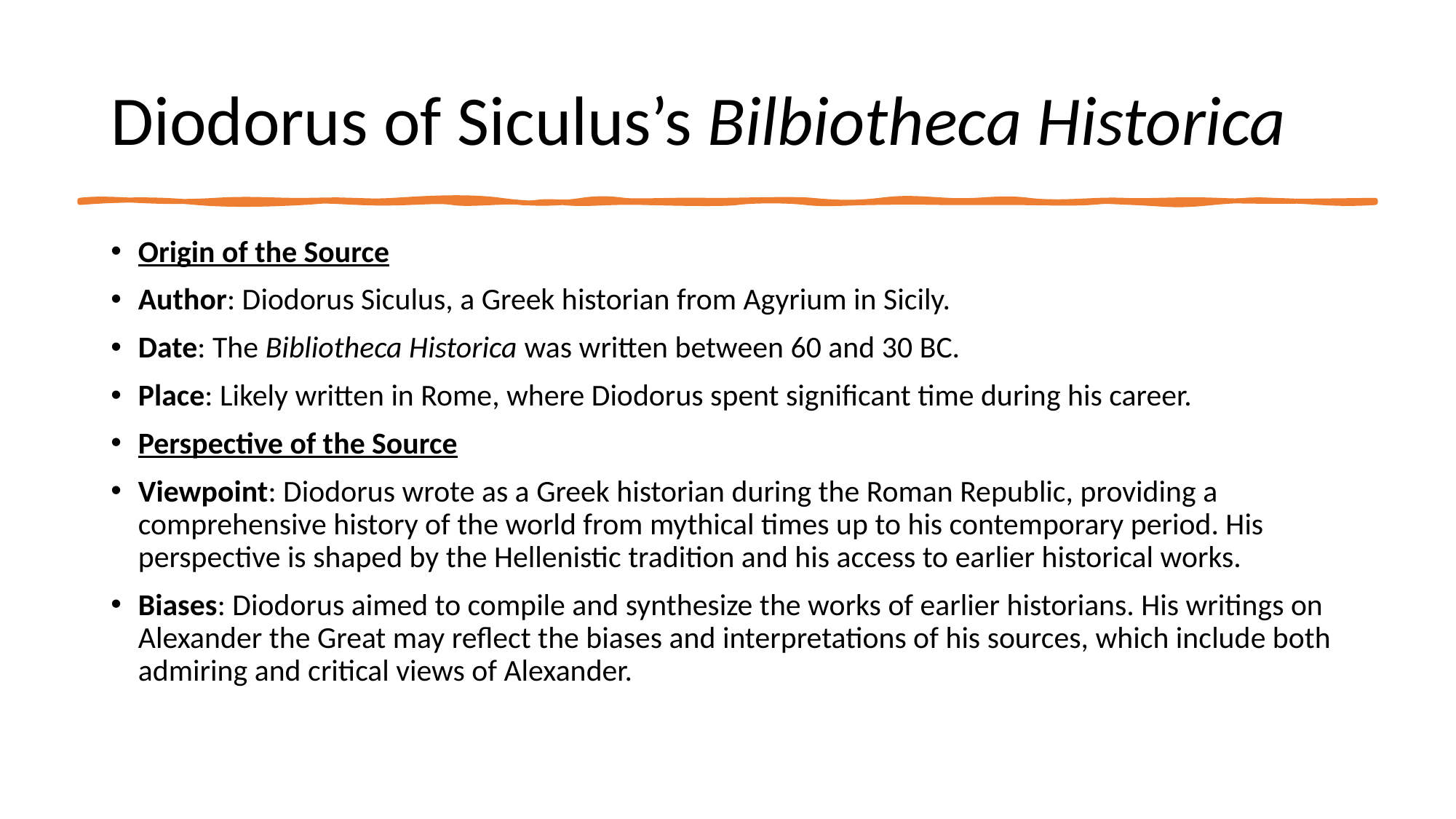

# Diodorus of Siculus’s Bilbiotheca Historica

Origin of the Source
Author: Diodorus Siculus, a Greek historian from Agyrium in Sicily.
Date: The Bibliotheca Historica was written between 60 and 30 BC.
Place: Likely written in Rome, where Diodorus spent significant time during his career.
Perspective of the Source
Viewpoint: Diodorus wrote as a Greek historian during the Roman Republic, providing a comprehensive history of the world from mythical times up to his contemporary period. His perspective is shaped by the Hellenistic tradition and his access to earlier historical works.
Biases: Diodorus aimed to compile and synthesize the works of earlier historians. His writings on Alexander the Great may reflect the biases and interpretations of his sources, which include both admiring and critical views of Alexander.